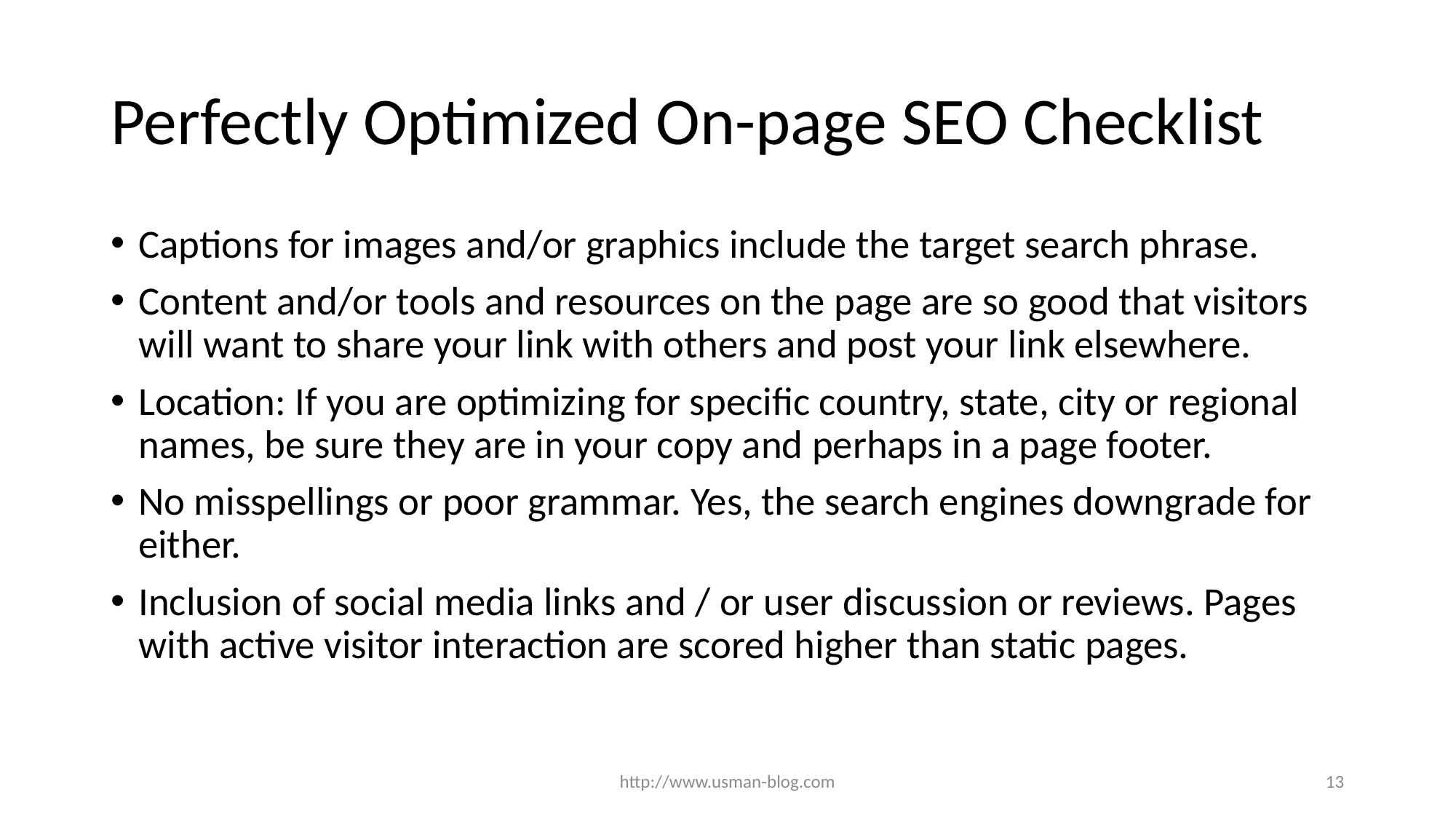

# Perfectly Optimized On-page SEO Checklist
Captions for images and/or graphics include the target search phrase.
Content and/or tools and resources on the page are so good that visitors will want to share your link with others and post your link elsewhere.
Location: If you are optimizing for specific country, state, city or regional names, be sure they are in your copy and perhaps in a page footer.
No misspellings or poor grammar. Yes, the search engines downgrade for either.
Inclusion of social media links and / or user discussion or reviews. Pages with active visitor interaction are scored higher than static pages.
http://www.usman-blog.com
13